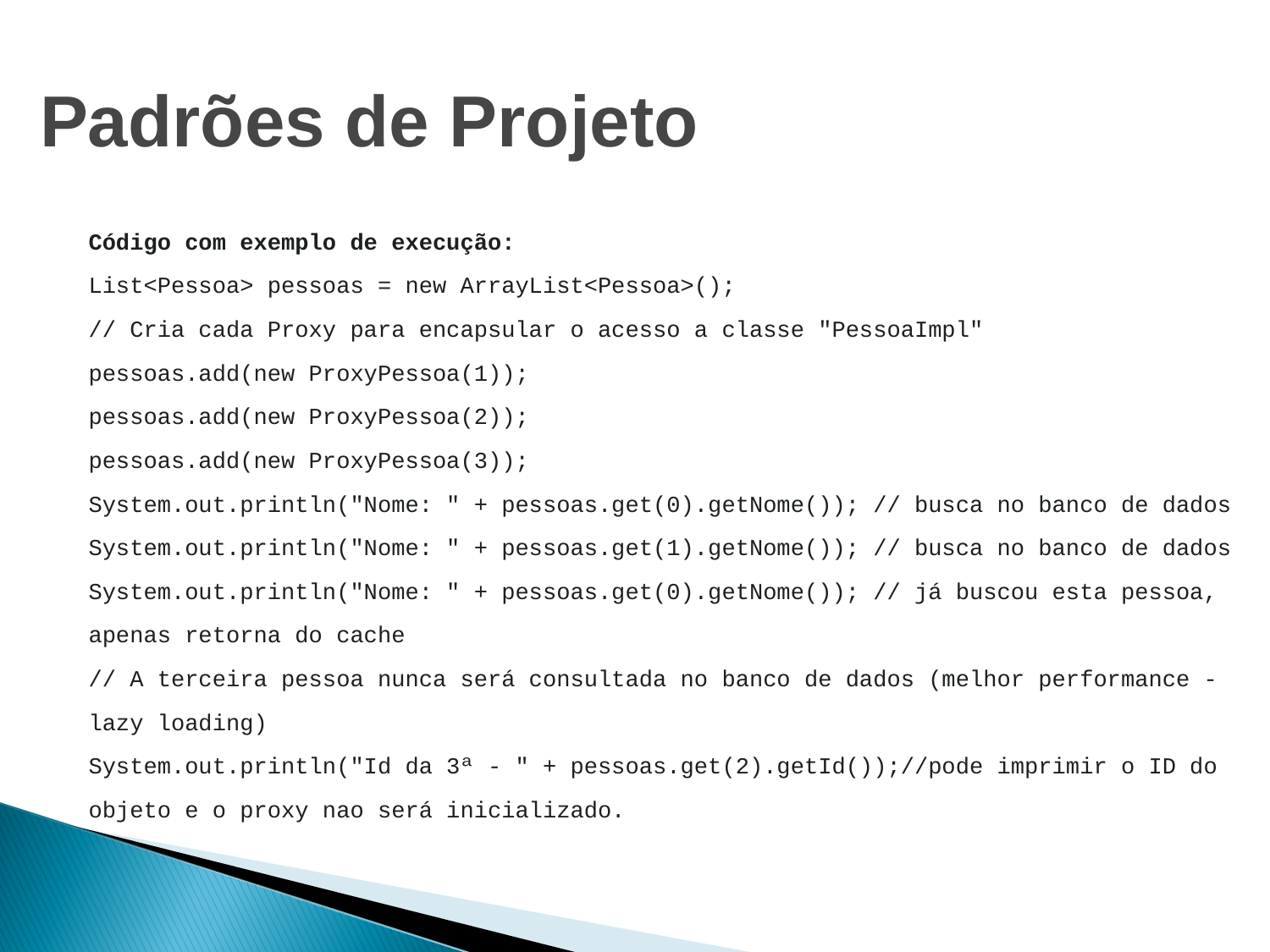

# Padrões de Projeto
Código com exemplo de execução:
List<Pessoa> pessoas = new ArrayList<Pessoa>();
// Cria cada Proxy para encapsular o acesso a classe "PessoaImpl"
pessoas.add(new ProxyPessoa(1));
pessoas.add(new ProxyPessoa(2));
pessoas.add(new ProxyPessoa(3));
System.out.println("Nome: " + pessoas.get(0).getNome()); // busca no banco de dados
System.out.println("Nome: " + pessoas.get(1).getNome()); // busca no banco de dados
System.out.println("Nome: " + pessoas.get(0).getNome()); // já buscou esta pessoa, apenas retorna do cache
// A terceira pessoa nunca será consultada no banco de dados (melhor performance - lazy loading)
System.out.println("Id da 3ª - " + pessoas.get(2).getId());//pode imprimir o ID do objeto e o proxy nao será inicializado.